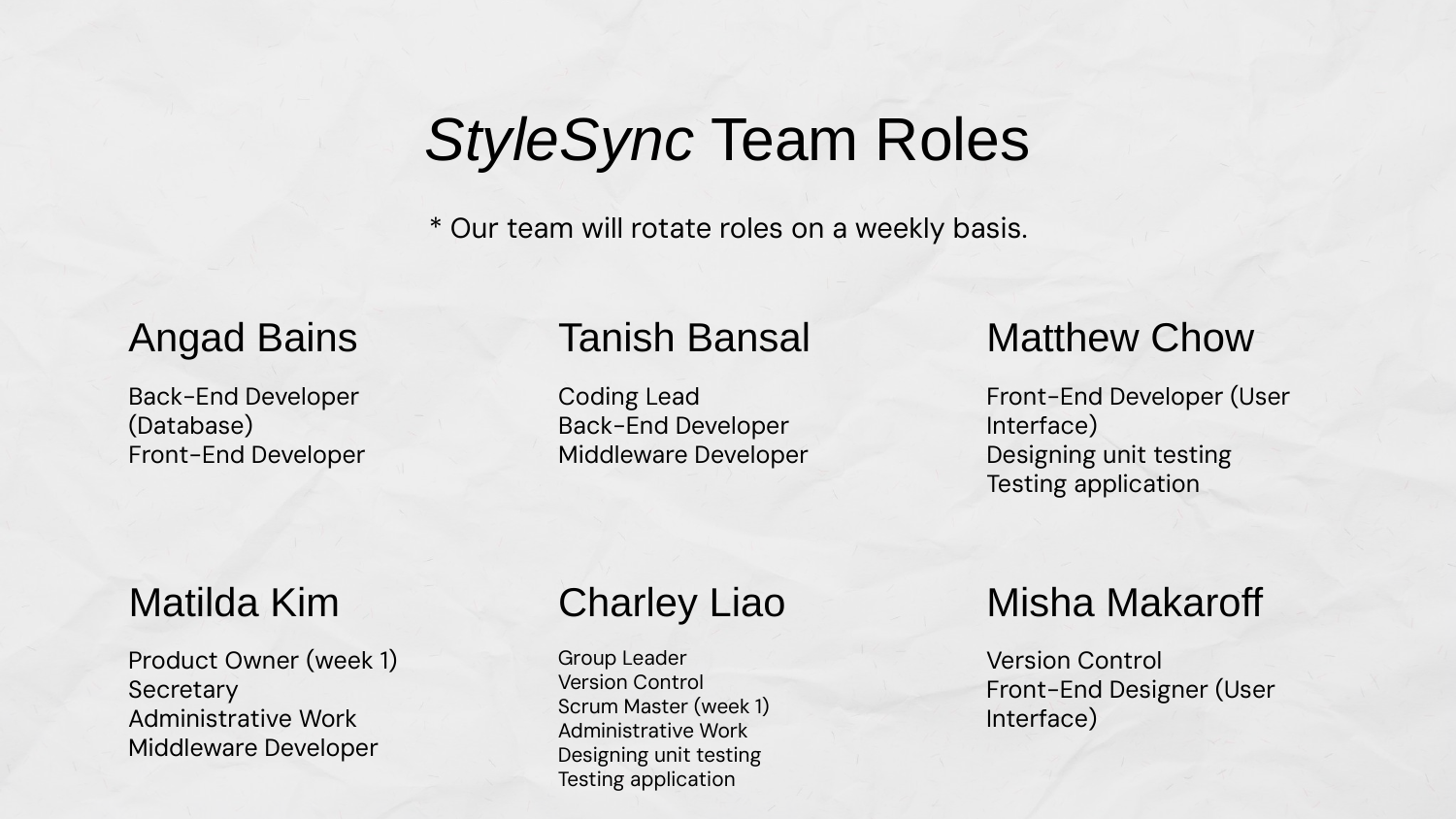

# StyleSync Team Roles
* Our team will rotate roles on a weekly basis.
Tanish Bansal
Matthew Chow
Angad Bains
Front-End Developer (User Interface)
Designing unit testing
Testing application
Back-End Developer (Database)
Front-End Developer
Coding Lead
Back-End Developer
Middleware Developer
Matilda Kim
Charley Liao
Misha Makaroff
Product Owner (week 1)
Secretary
Administrative Work
Middleware Developer
Group Leader
Version Control
Scrum Master (week 1)
Administrative Work
Designing unit testing
Testing application
Version Control
Front-End Designer (User Interface)